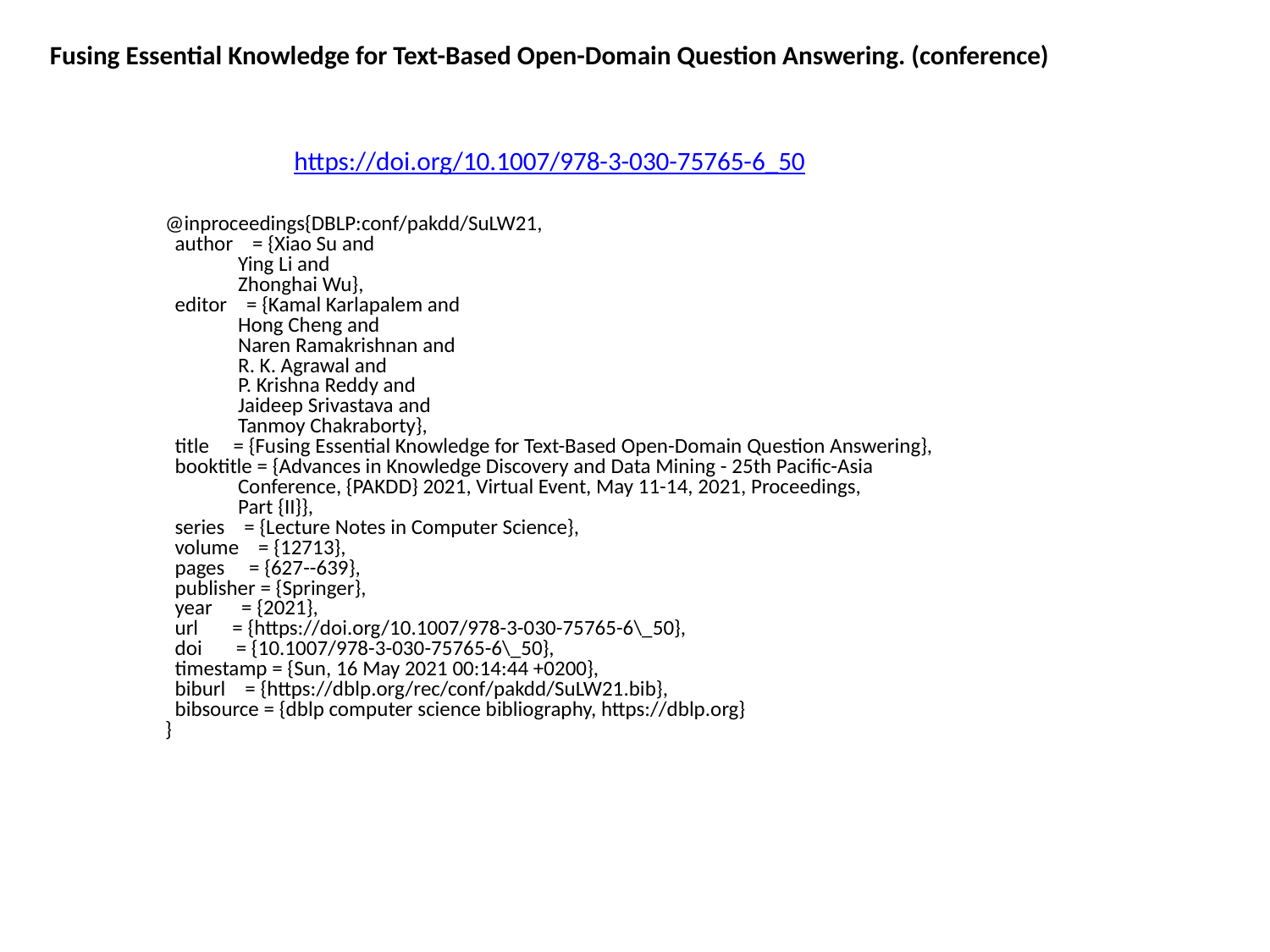

Fusing Essential Knowledge for Text-Based Open-Domain Question Answering. (conference)

https://doi.org/10.1007/978-3-030-75765-6_50

@inproceedings{DBLP:conf/pakdd/SuLW21,
  author    = {Xiao Su and
               Ying Li and
               Zhonghai Wu},
  editor    = {Kamal Karlapalem and
               Hong Cheng and
               Naren Ramakrishnan and
               R. K. Agrawal and
               P. Krishna Reddy and
               Jaideep Srivastava and
               Tanmoy Chakraborty},
  title     = {Fusing Essential Knowledge for Text-Based Open-Domain Question Answering},
  booktitle = {Advances in Knowledge Discovery and Data Mining - 25th Pacific-Asia
               Conference, {PAKDD} 2021, Virtual Event, May 11-14, 2021, Proceedings,
               Part {II}},
  series    = {Lecture Notes in Computer Science},
  volume    = {12713},
  pages     = {627--639},
  publisher = {Springer},
  year      = {2021},
  url       = {https://doi.org/10.1007/978-3-030-75765-6\_50},
  doi       = {10.1007/978-3-030-75765-6\_50},
  timestamp = {Sun, 16 May 2021 00:14:44 +0200},
  biburl    = {https://dblp.org/rec/conf/pakdd/SuLW21.bib},
  bibsource = {dblp computer science bibliography, https://dblp.org}
}